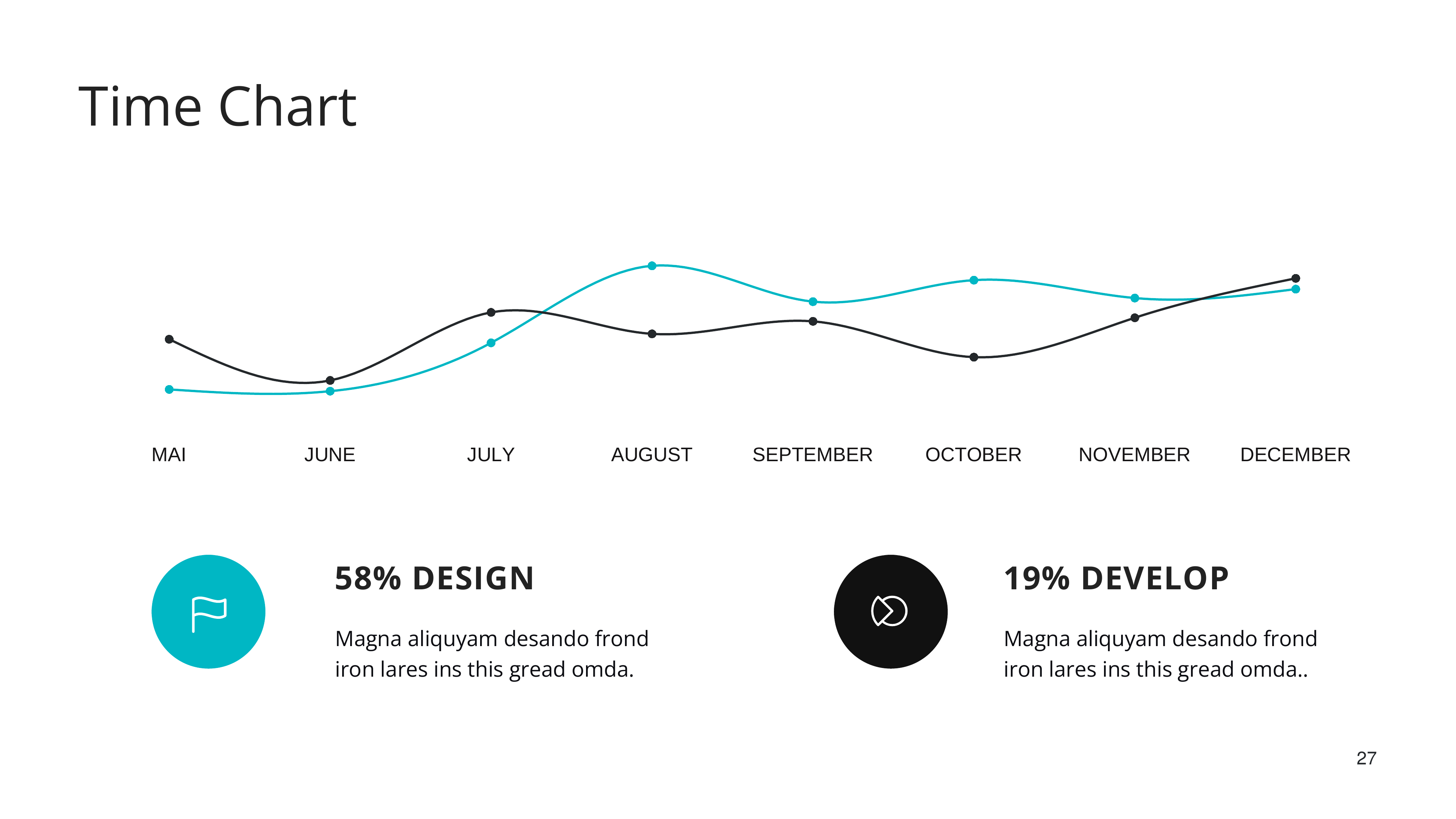

Time Chart

### Chart

| Category | Onre | Two |
|---|---|---|
| MAI | 27.0 | 55.0 |
| JUNE | 26.0 | 32.0 |
| JULY | 53.0 | 70.0 |
| AUGUST | 96.0 | 58.0 |
| SEPTEMBER | 76.0 | 65.0 |
| OCTOBER | 88.0 | 45.0 |
| NOVEMBER | 78.0 | 67.0 |
| DECEMBER | 83.0 | 89.0 |
58% Design

19% Develop

Magna aliquyam desando frond iron lares ins this gread omda.
Magna aliquyam desando frond iron lares ins this gread omda..
27